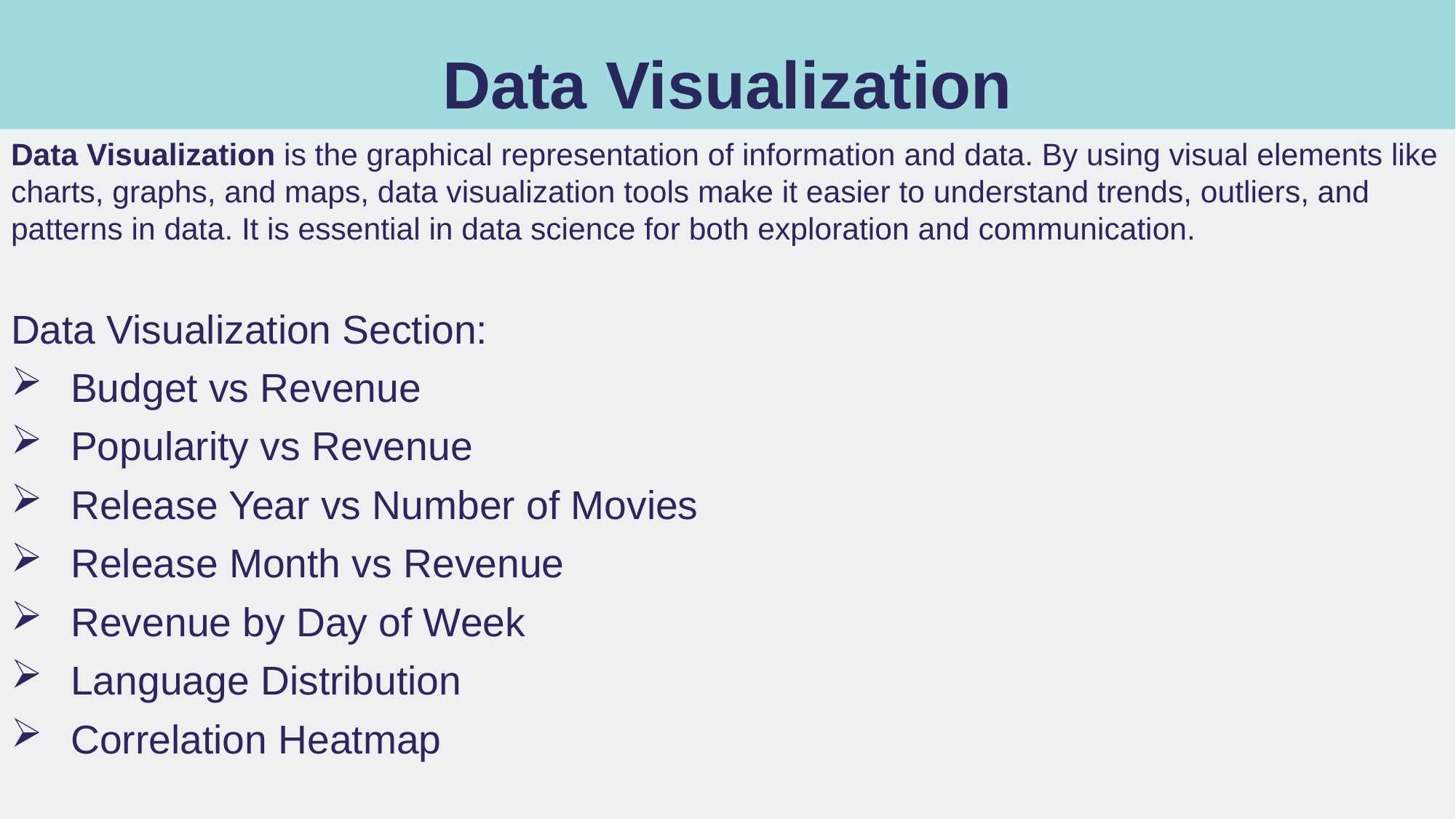

# Data Visualization
Data Visualization is the graphical representation of information and data. By using visual elements like charts, graphs, and maps, data visualization tools make it easier to understand trends, outliers, and patterns in data. It is essential in data science for both exploration and communication.

Data Visualization Section:
Budget vs Revenue
Popularity vs Revenue
Release Year vs Number of Movies
Release Month vs Revenue
Revenue by Day of Week
Language Distribution
Correlation Heatmap